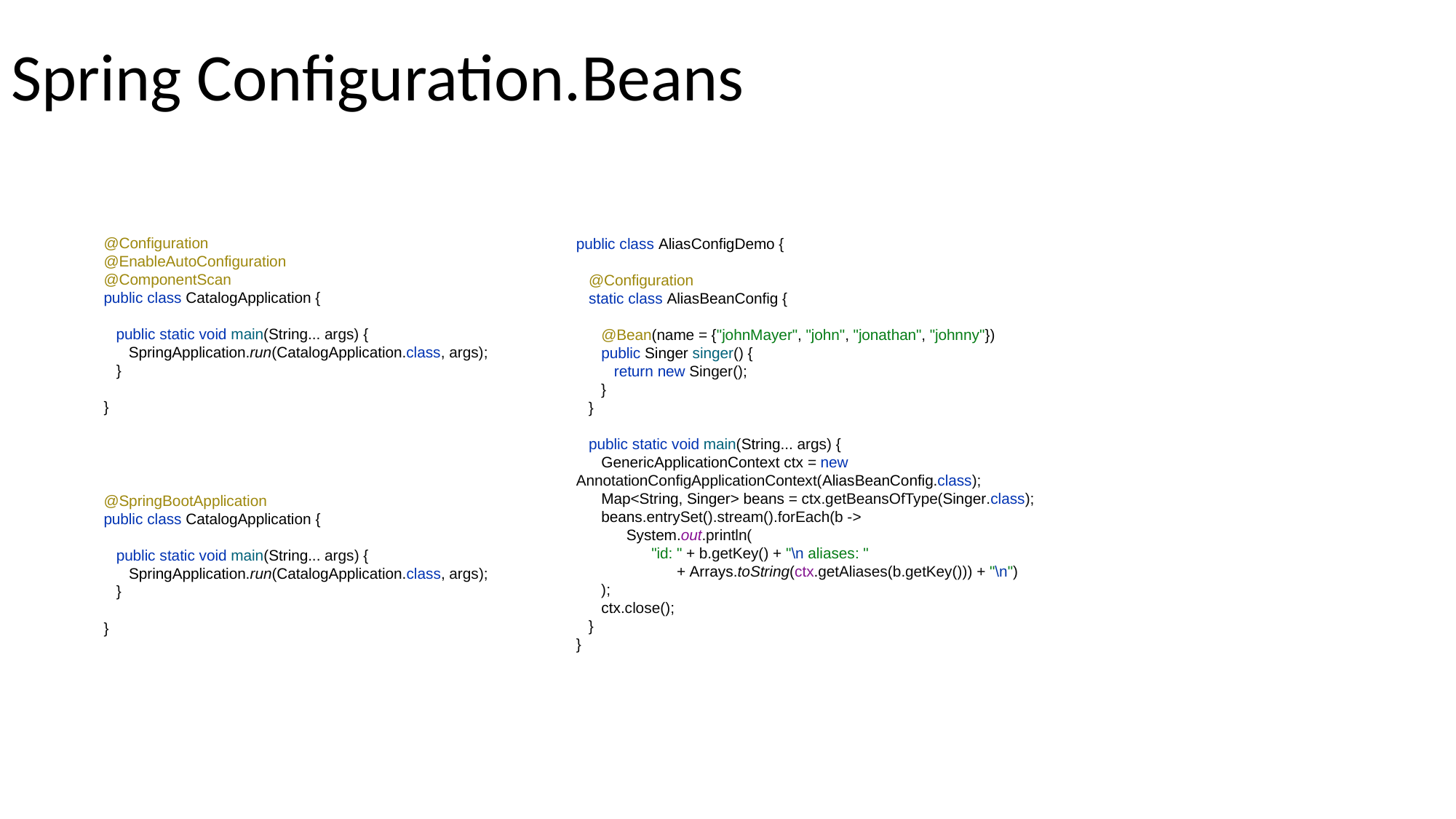

# Spring Configuration.Beans
@Configuration
@EnableAutoConfiguration
@ComponentScan
public class CatalogApplication {
   public static void main(String... args) {
      SpringApplication.run(CatalogApplication.class, args);
   }
}
public class AliasConfigDemo {
   @Configuration
   static class AliasBeanConfig {
      @Bean(name = {"johnMayer", "john", "jonathan", "johnny"})
      public Singer singer() {
         return new Singer();
      }
   }
   public static void main(String... args) {
      GenericApplicationContext ctx = new AnnotationConfigApplicationContext(AliasBeanConfig.class);
      Map<String, Singer> beans = ctx.getBeansOfType(Singer.class);
      beans.entrySet().stream().forEach(b ->
            System.out.println(
                  "id: " + b.getKey() + "\n aliases: "
                        + Arrays.toString(ctx.getAliases(b.getKey())) + "\n")
      );
      ctx.close();
   }
}
@SpringBootApplication
public class CatalogApplication {
   public static void main(String... args) {
      SpringApplication.run(CatalogApplication.class, args);
   }
}